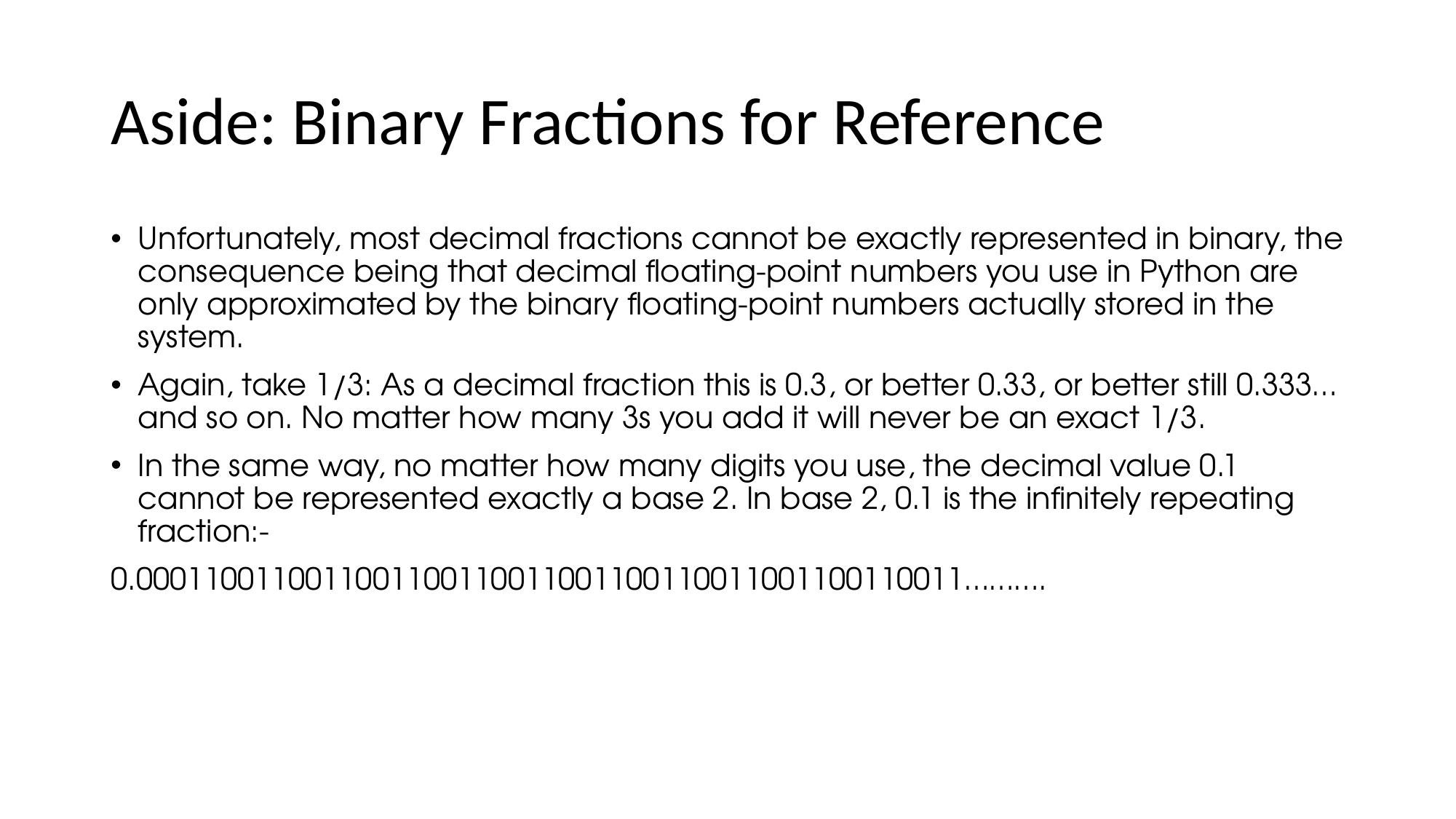

# Aside: Binary Fractions for Reference
Unfortunately, most decimal fractions cannot be exactly represented in binary, the consequence being that decimal floating-point numbers you use in Python are only approximated by the binary floating-point numbers actually stored in the system.
Again, take 1/3: As a decimal fraction this is 0.3, or better 0.33, or better still 0.333…and so on. No matter how many 3s you add it will never be an exact 1/3.
In the same way, no matter how many digits you use, the decimal value 0.1 cannot be represented exactly a base 2. In base 2, 0.1 is the infinitely repeating fraction:-
0.0001100110011001100110011001100110011001100110011……….